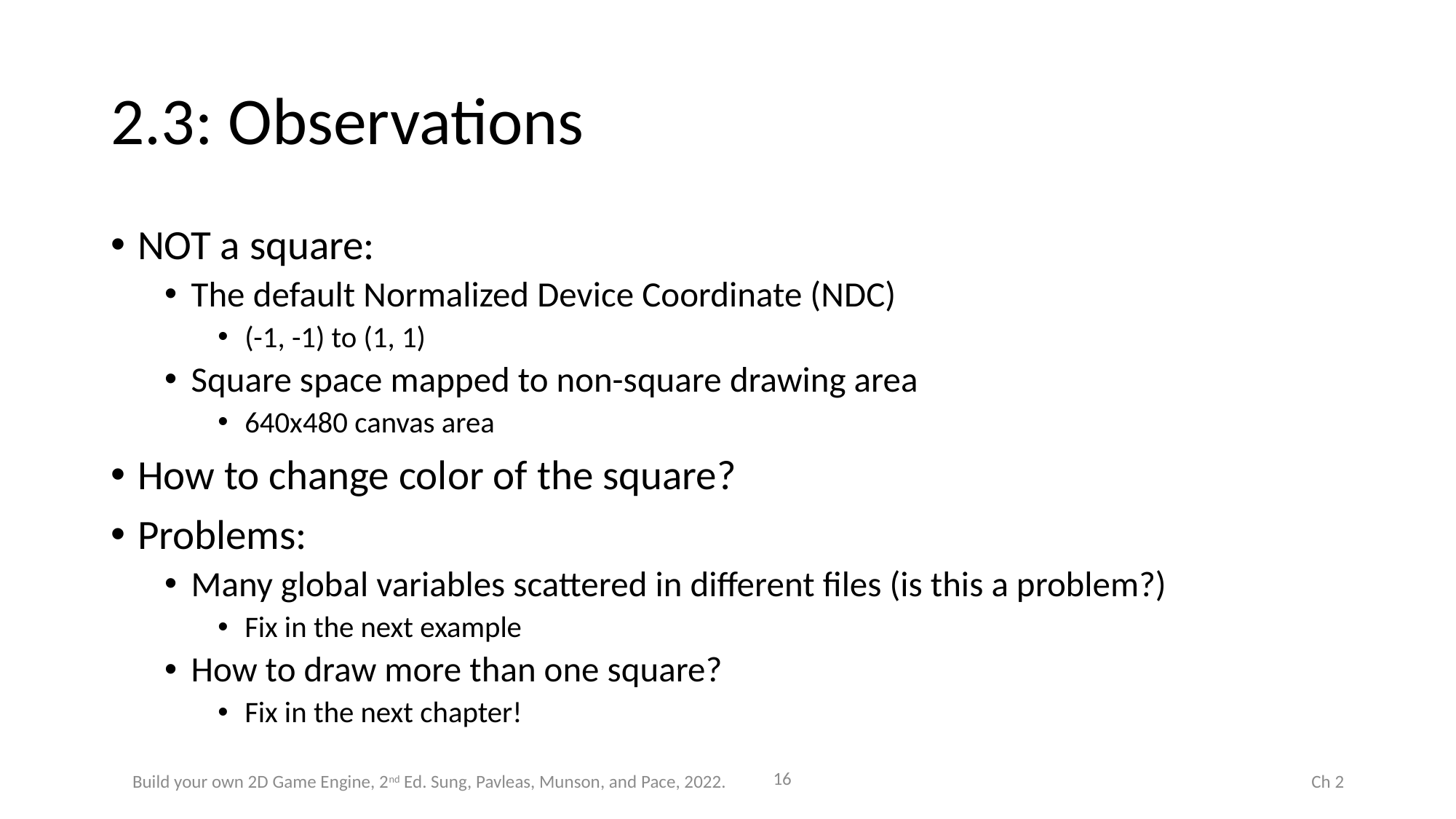

# 2.3: Observations
NOT a square:
The default Normalized Device Coordinate (NDC)
(-1, -1) to (1, 1)
Square space mapped to non-square drawing area
640x480 canvas area
How to change color of the square?
Problems:
Many global variables scattered in different files (is this a problem?)
Fix in the next example
How to draw more than one square?
Fix in the next chapter!